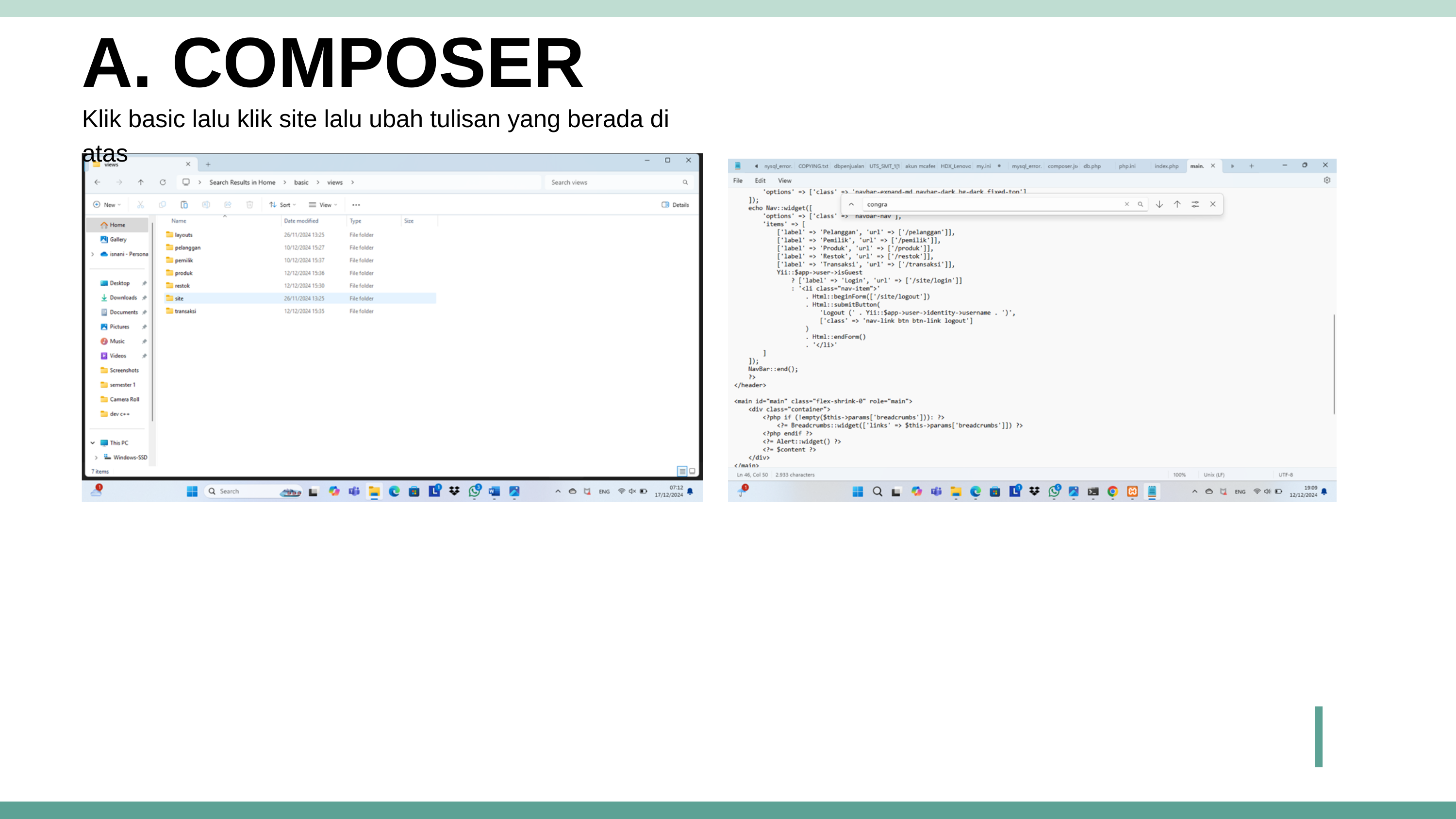

A. COMPOSER
Klik basic lalu klik site lalu ubah tulisan yang berada di atas